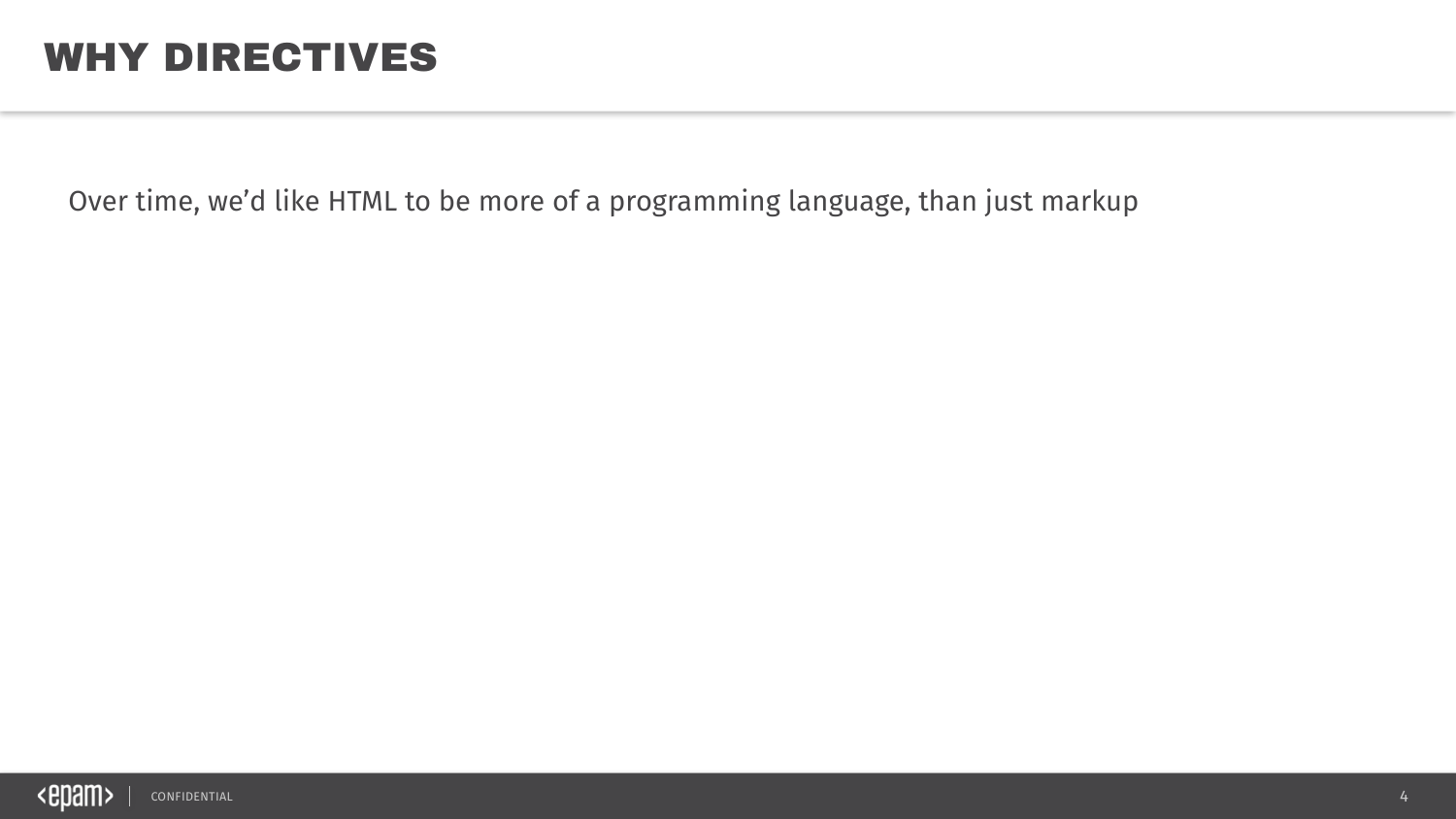

WHY DIRECTIVES
Over time, we’d like HTML to be more of a programming language, than just markup